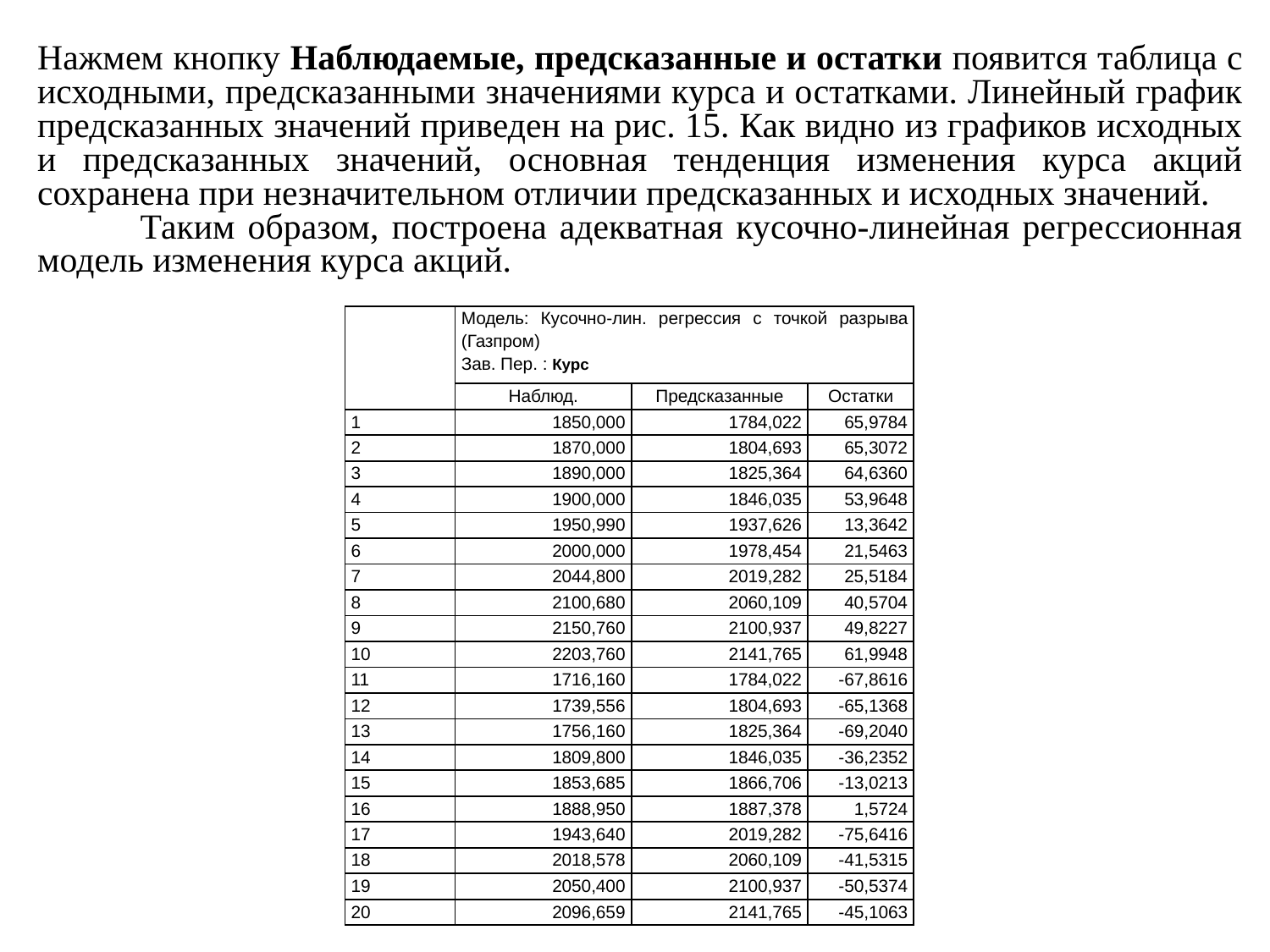

Нажмем кнопку Наблюдаемые, предсказанные и остатки появится таблица с исходными, предсказанными значениями курса и остатками. Линейный график предсказанных значений приведен на рис. 15. Как видно из графиков исходных и предсказанных значений, основная тенденция изменения курса акций сохранена при незначительном отличии предсказанных и исходных значений.
        Таким образом, построена адекватная кусочно-линейная регрессионная модель изменения курса акций.
|  | Модель: Кусочно-лин. регрессия с точкой разрыва (Газпром) Зав. Пер. : Курс |  |  |
| --- | --- | --- | --- |
|  | Наблюд. | Предсказанные | Остатки |
| 1 | 1850,000 | 1784,022 | 65,9784 |
| 2 | 1870,000 | 1804,693 | 65,3072 |
| 3 | 1890,000 | 1825,364 | 64,6360 |
| 4 | 1900,000 | 1846,035 | 53,9648 |
| 5 | 1950,990 | 1937,626 | 13,3642 |
| 6 | 2000,000 | 1978,454 | 21,5463 |
| 7 | 2044,800 | 2019,282 | 25,5184 |
| 8 | 2100,680 | 2060,109 | 40,5704 |
| 9 | 2150,760 | 2100,937 | 49,8227 |
| 10 | 2203,760 | 2141,765 | 61,9948 |
| 11 | 1716,160 | 1784,022 | -67,8616 |
| 12 | 1739,556 | 1804,693 | -65,1368 |
| 13 | 1756,160 | 1825,364 | -69,2040 |
| 14 | 1809,800 | 1846,035 | -36,2352 |
| 15 | 1853,685 | 1866,706 | -13,0213 |
| 16 | 1888,950 | 1887,378 | 1,5724 |
| 17 | 1943,640 | 2019,282 | -75,6416 |
| 18 | 2018,578 | 2060,109 | -41,5315 |
| 19 | 2050,400 | 2100,937 | -50,5374 |
| 20 | 2096,659 | 2141,765 | -45,1063 |